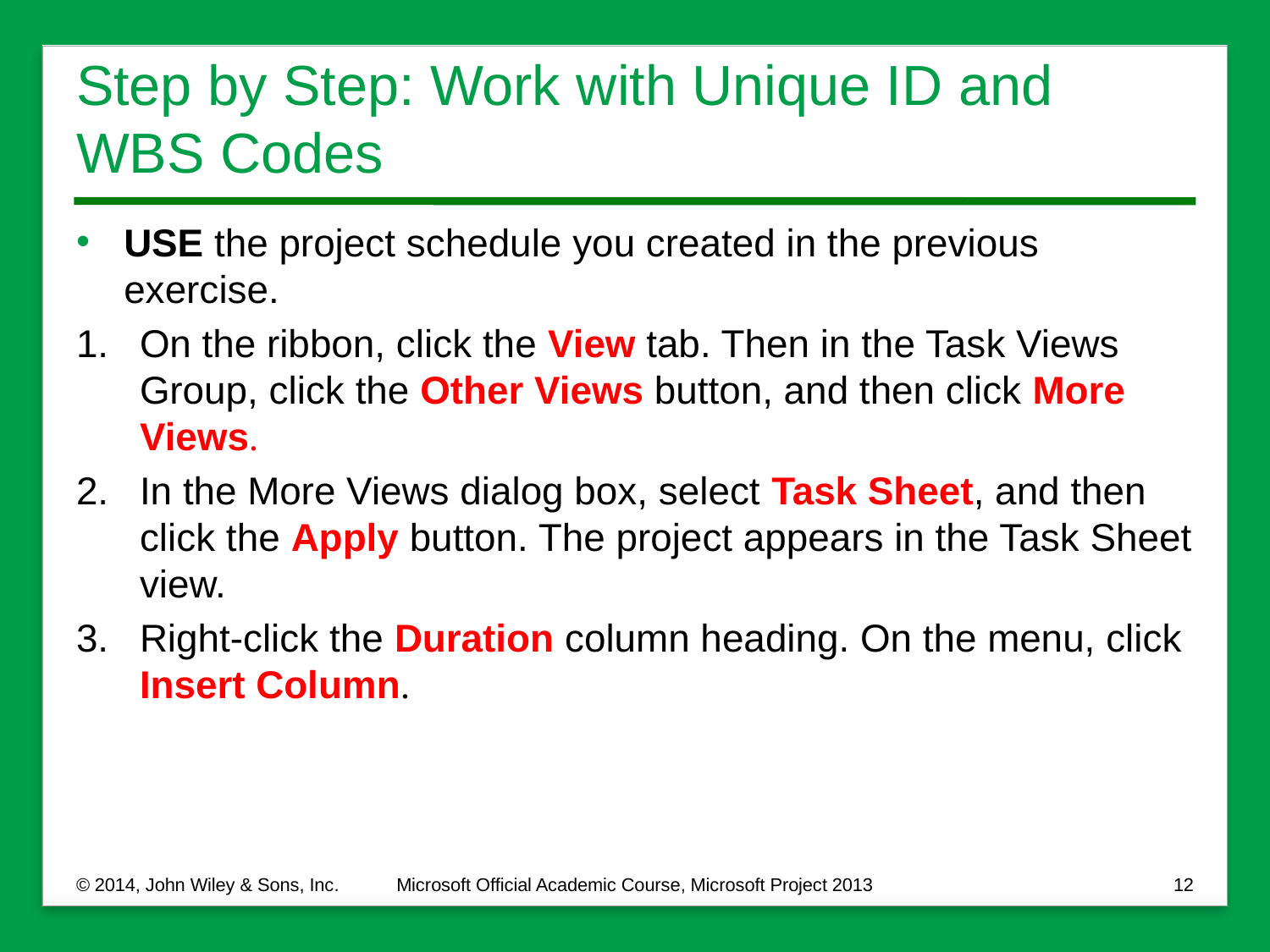

# Step by Step: Work with Unique ID and WBS Codes
USE the project schedule you created in the previous exercise.
1.	On the ribbon, click the View tab. Then in the Task Views Group, click the Other Views button, and then click More Views.
2.	In the More Views dialog box, select Task Sheet, and then click the Apply button. The project appears in the Task Sheet view.
3.	Right-click the Duration column heading. On the menu, click Insert Column.
© 2014, John Wiley & Sons, Inc.
Microsoft Official Academic Course, Microsoft Project 2013
12